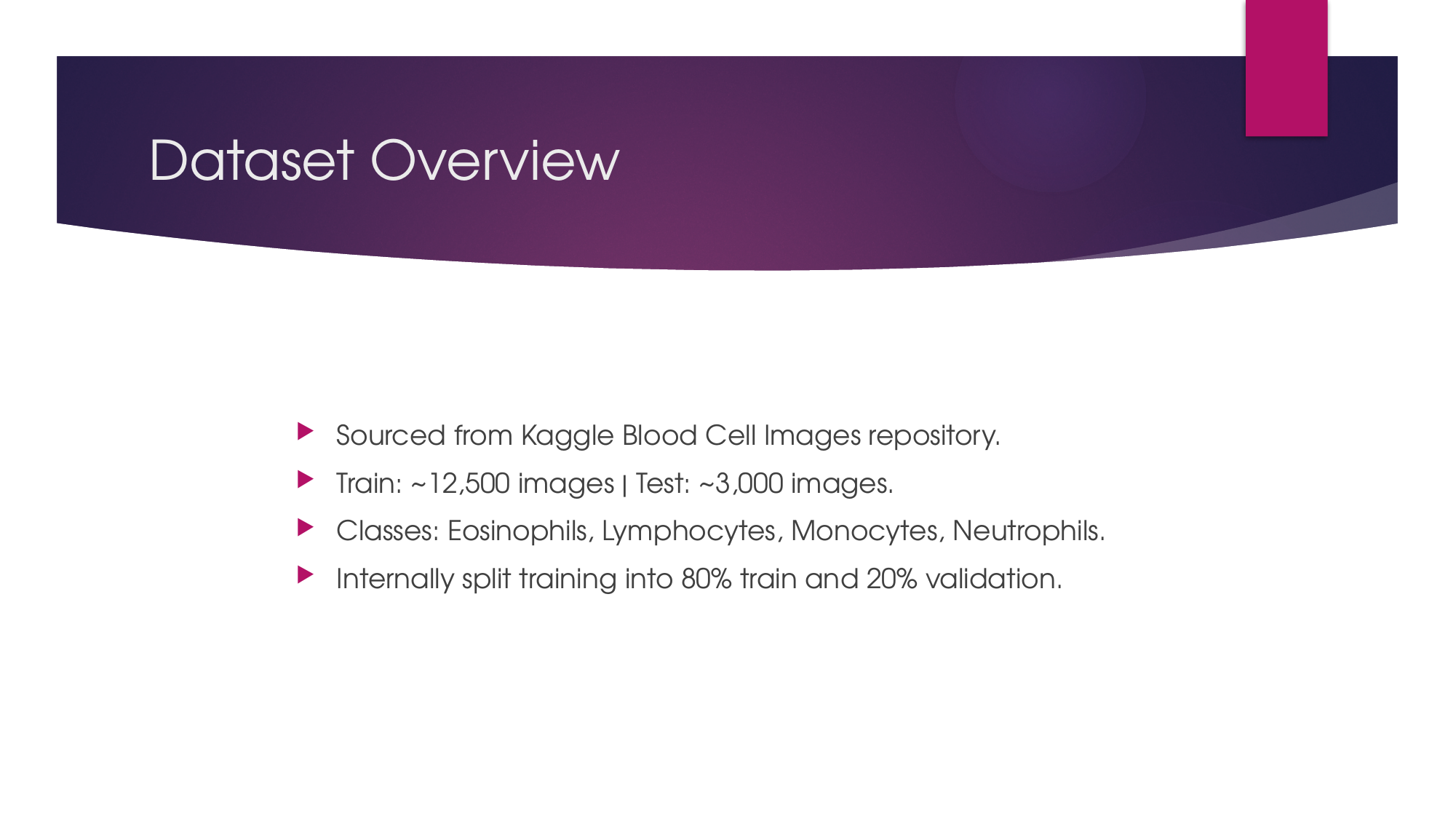

# Dataset Overview
Sourced from Kaggle Blood Cell Images repository.
Train: ~12,500 images | Test: ~3,000 images.
Classes: Eosinophils, Lymphocytes, Monocytes, Neutrophils.
Internally split training into 80% train and 20% validation.